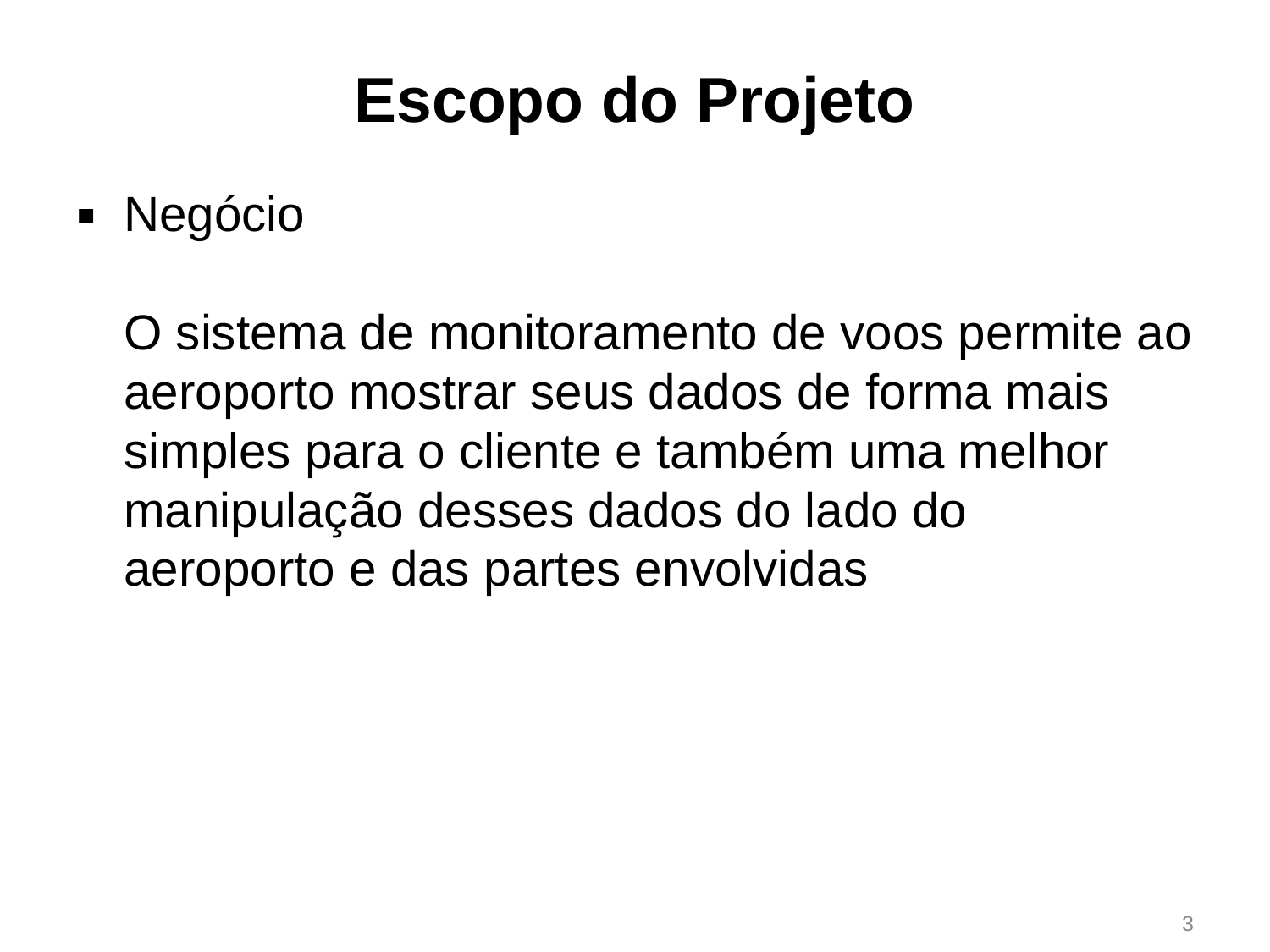

# Escopo do Projeto
Negócio
O sistema de monitoramento de voos permite ao aeroporto mostrar seus dados de forma mais simples para o cliente e também uma melhor manipulação desses dados do lado do aeroporto e das partes envolvidas
3